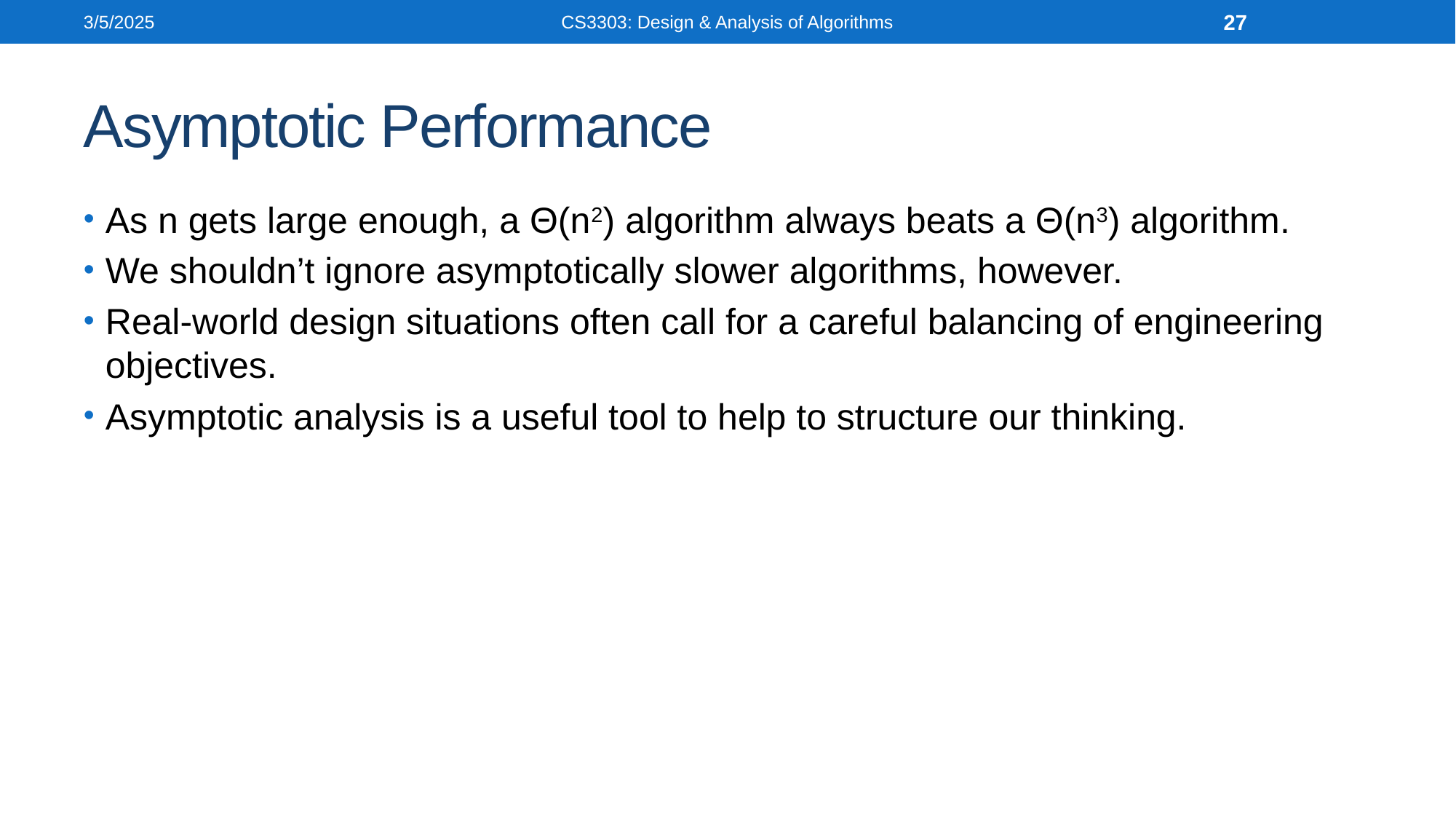

3/5/2025
CS3303: Design & Analysis of Algorithms
27
# Asymptotic Performance
As n gets large enough, a Θ(n2) algorithm always beats a Θ(n3) algorithm.
We shouldn’t ignore asymptotically slower algorithms, however.
Real-world design situations often call for a careful balancing of engineering objectives.
Asymptotic analysis is a useful tool to help to structure our thinking.